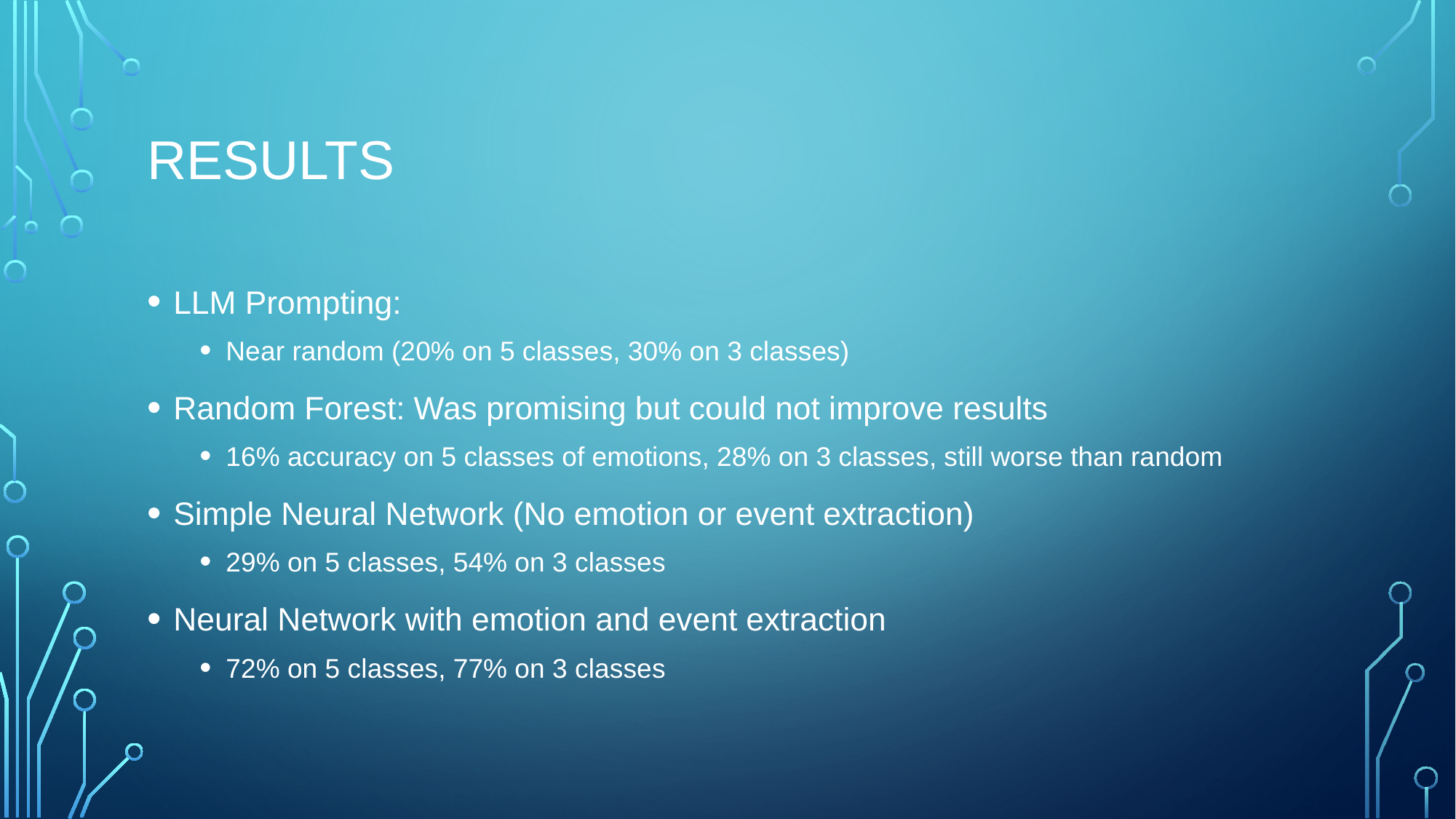

# Results
LLM Prompting:
Near random (20% on 5 classes, 30% on 3 classes)
Random Forest: Was promising but could not improve results
16% accuracy on 5 classes of emotions, 28% on 3 classes, still worse than random
Simple Neural Network (No emotion or event extraction)
29% on 5 classes, 54% on 3 classes
Neural Network with emotion and event extraction
72% on 5 classes, 77% on 3 classes